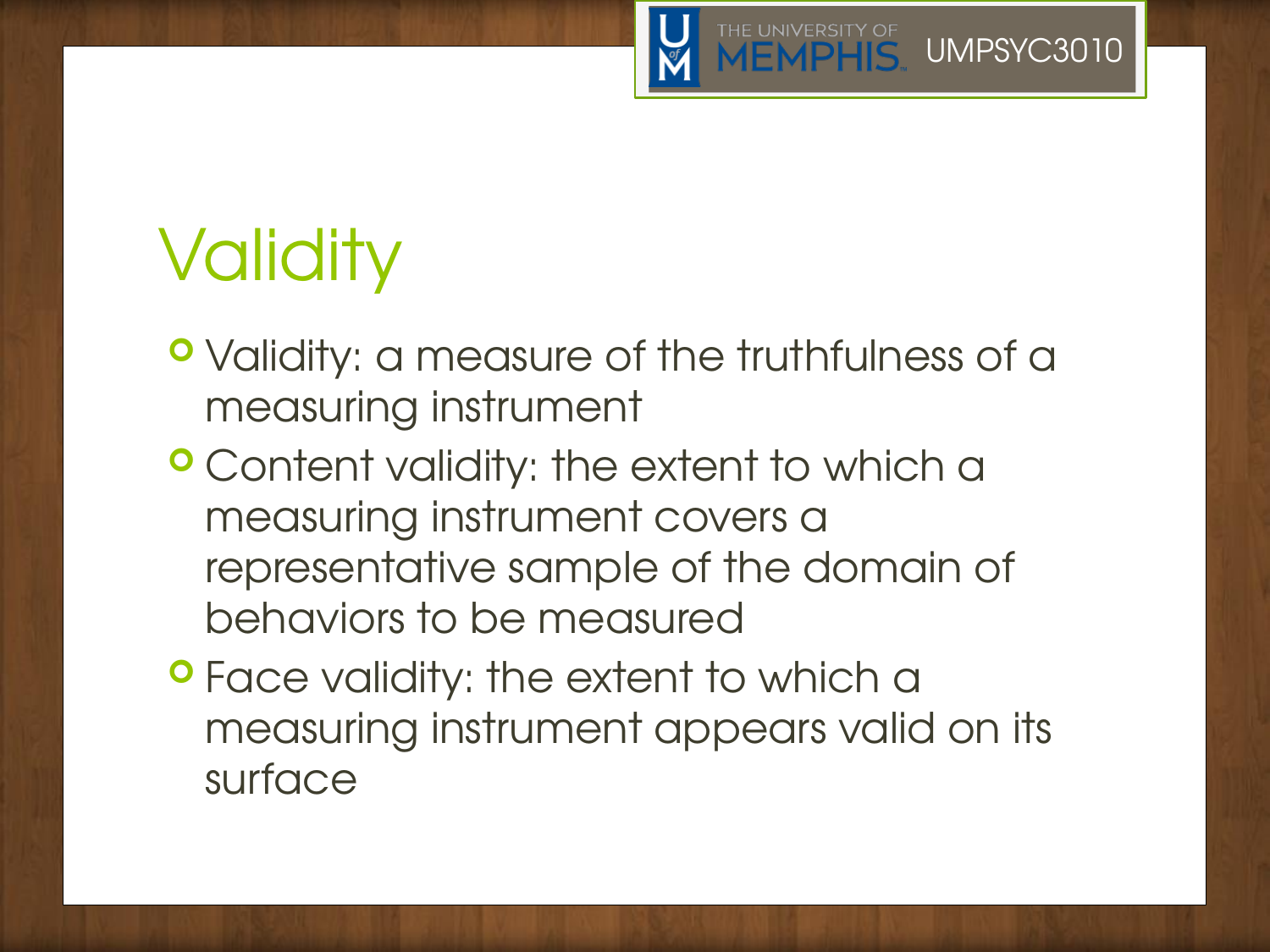

# Validity
Validity: a measure of the truthfulness of a measuring instrument
Content validity: the extent to which a measuring instrument covers a representative sample of the domain of behaviors to be measured
Face validity: the extent to which a measuring instrument appears valid on its surface